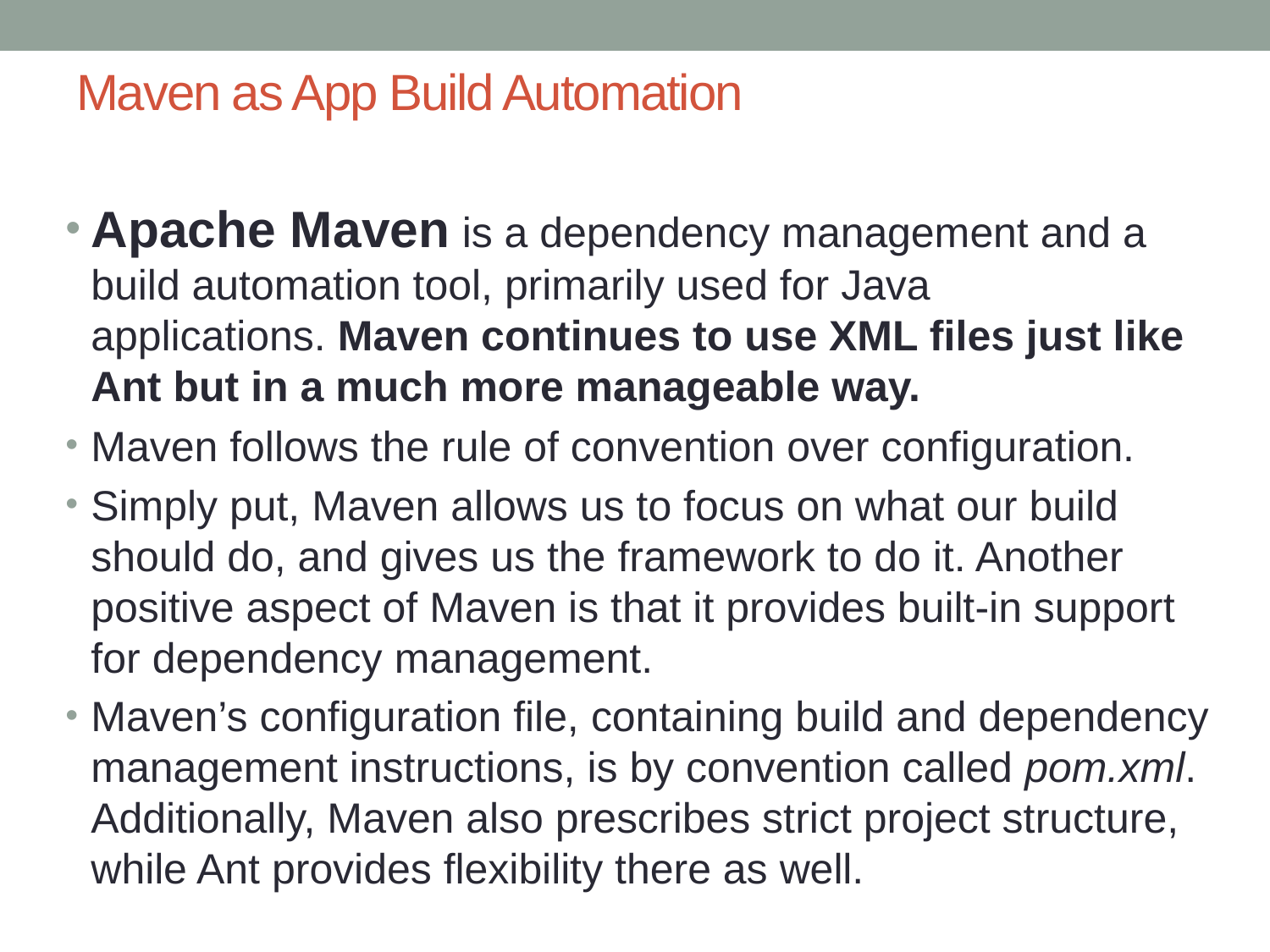

# Maven as App Build Automation
Apache Maven is a dependency management and a build automation tool, primarily used for Java applications. Maven continues to use XML files just like Ant but in a much more manageable way.
Maven follows the rule of convention over configuration.
Simply put, Maven allows us to focus on what our build should do, and gives us the framework to do it. Another positive aspect of Maven is that it provides built-in support for dependency management.
Maven’s configuration file, containing build and dependency management instructions, is by convention called pom.xml. Additionally, Maven also prescribes strict project structure, while Ant provides flexibility there as well.